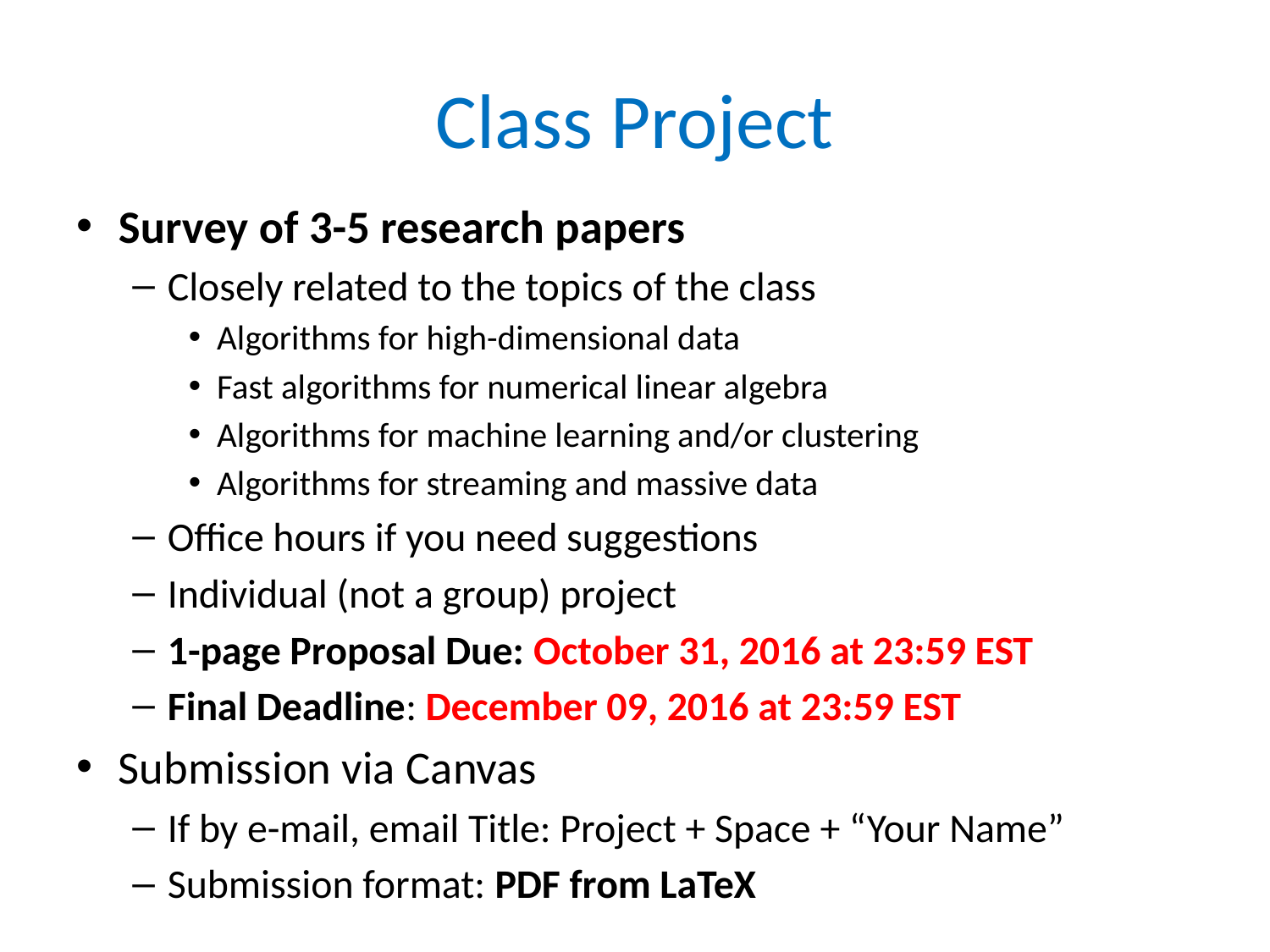

# Class Project
Survey of 3-5 research papers
Closely related to the topics of the class
Algorithms for high-dimensional data
Fast algorithms for numerical linear algebra
Algorithms for machine learning and/or clustering
Algorithms for streaming and massive data
Office hours if you need suggestions
Individual (not a group) project
1-page Proposal Due: October 31, 2016 at 23:59 EST
Final Deadline: December 09, 2016 at 23:59 EST
Submission via Canvas
If by e-mail, email Title: Project + Space + “Your Name”
Submission format: PDF from LaTeX